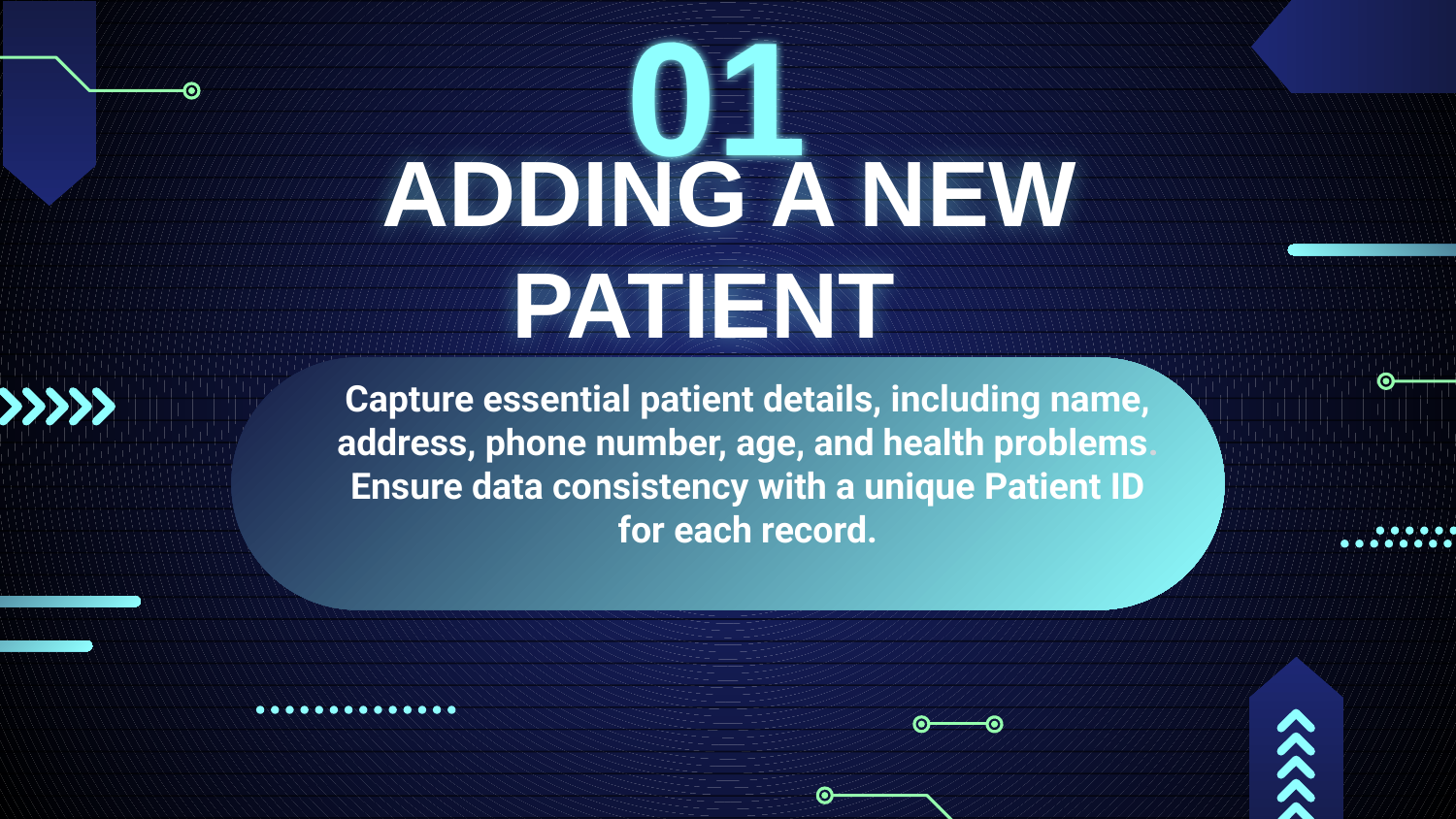

01
# ADDING A NEW PATIENT
Capture essential patient details, including name, address, phone number, age, and health problems.
Ensure data consistency with a unique Patient ID for each record.